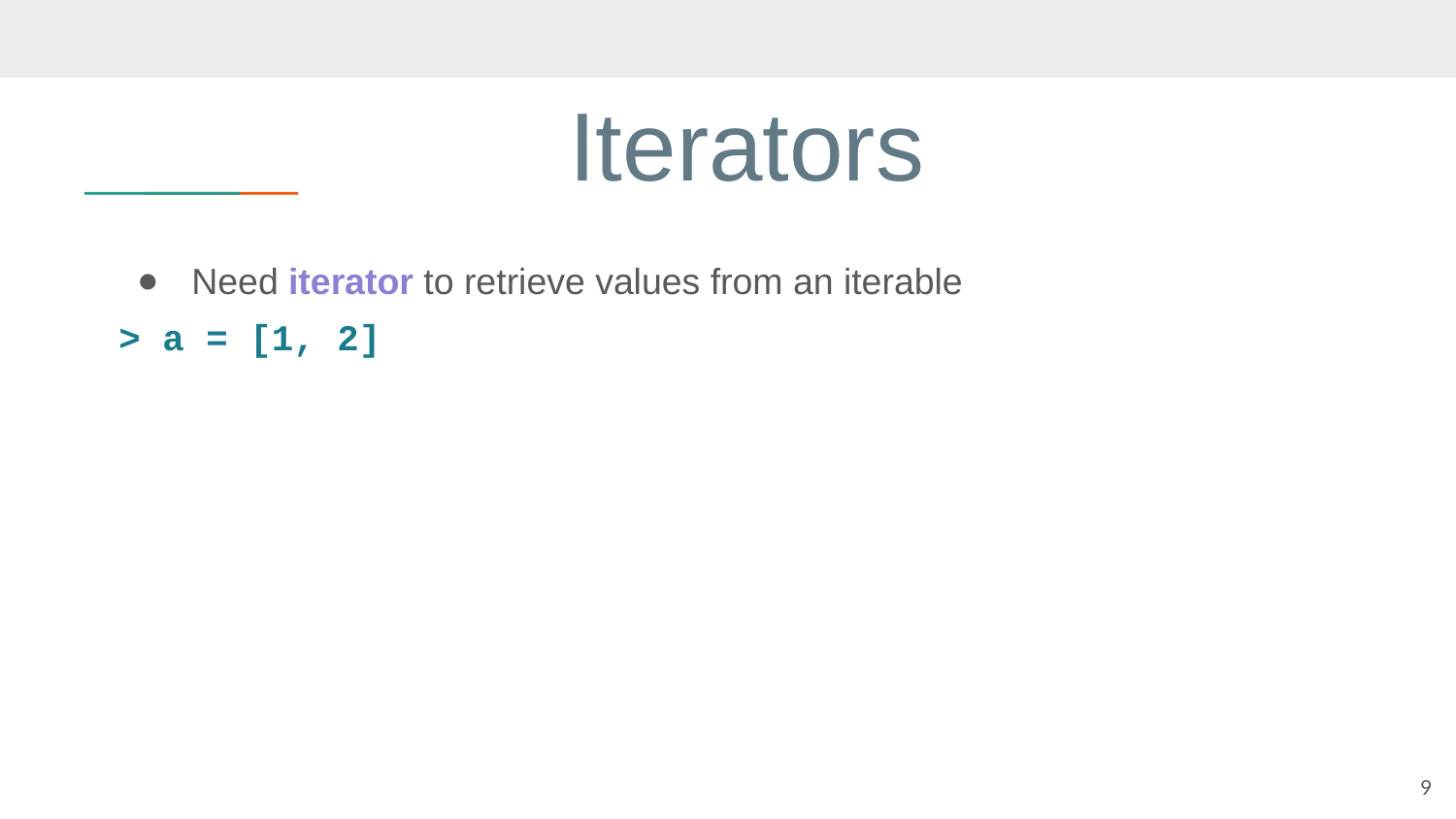

# Iterators
Need iterator to retrieve values from an iterable
> a = [1, 2]

9